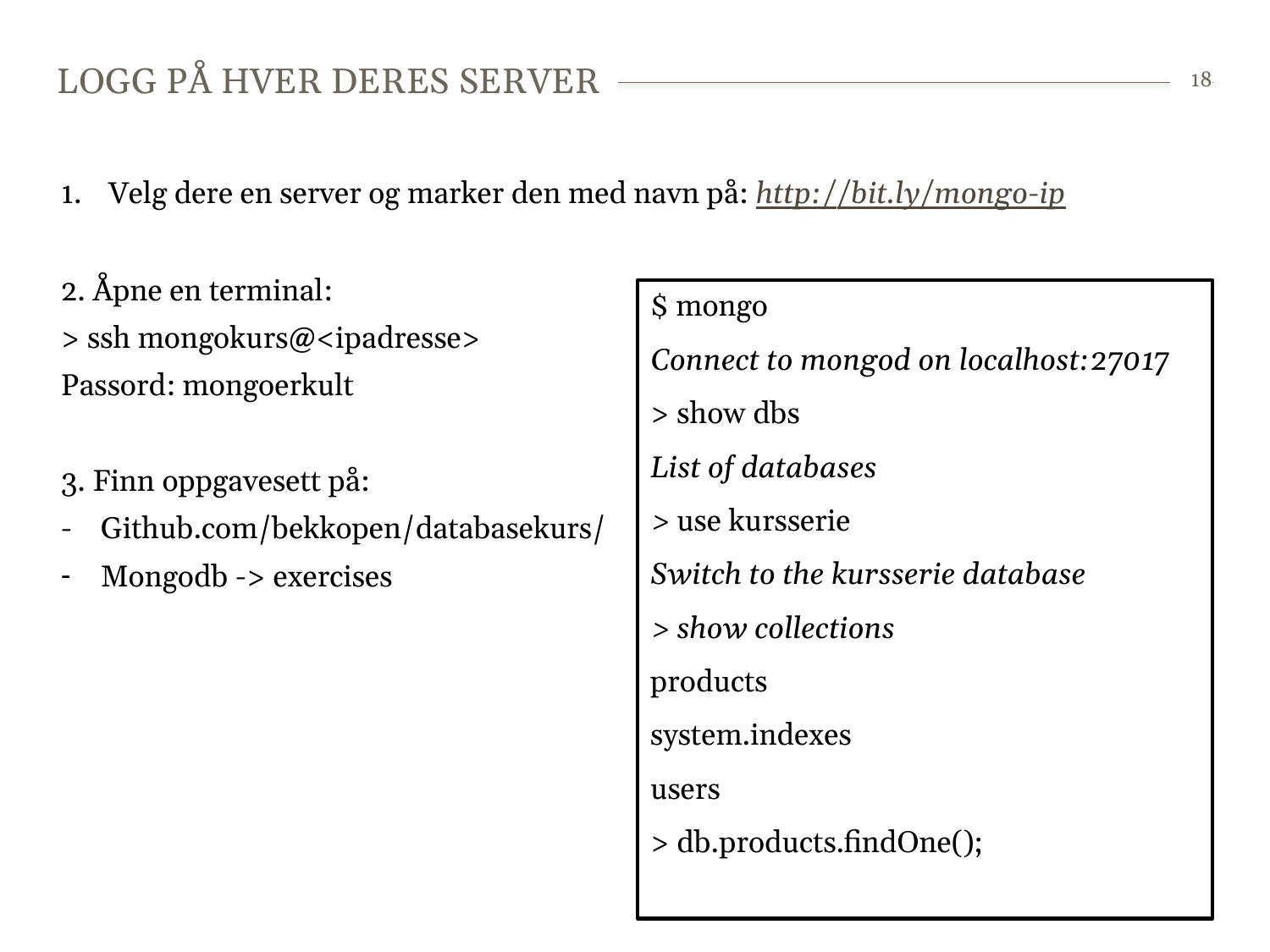

# Logg på hver deres server
18
Velg dere en server og marker den med navn på: http://bit.ly/mongo-ip

2. Åpne en terminal:
> ssh mongokurs@<ipadresse>
Passord: mongoerkult

3. Finn oppgavesett på:
-    Github.com/bekkopen/databasekurs/
Mongodb -> exercises

$ mongo
Connect to mongod on localhost:27017
> show dbs
List of databases
> use kursserie
Switch to the kursserie database
> show collections
products
system.indexes
users
> db.products.findOne();